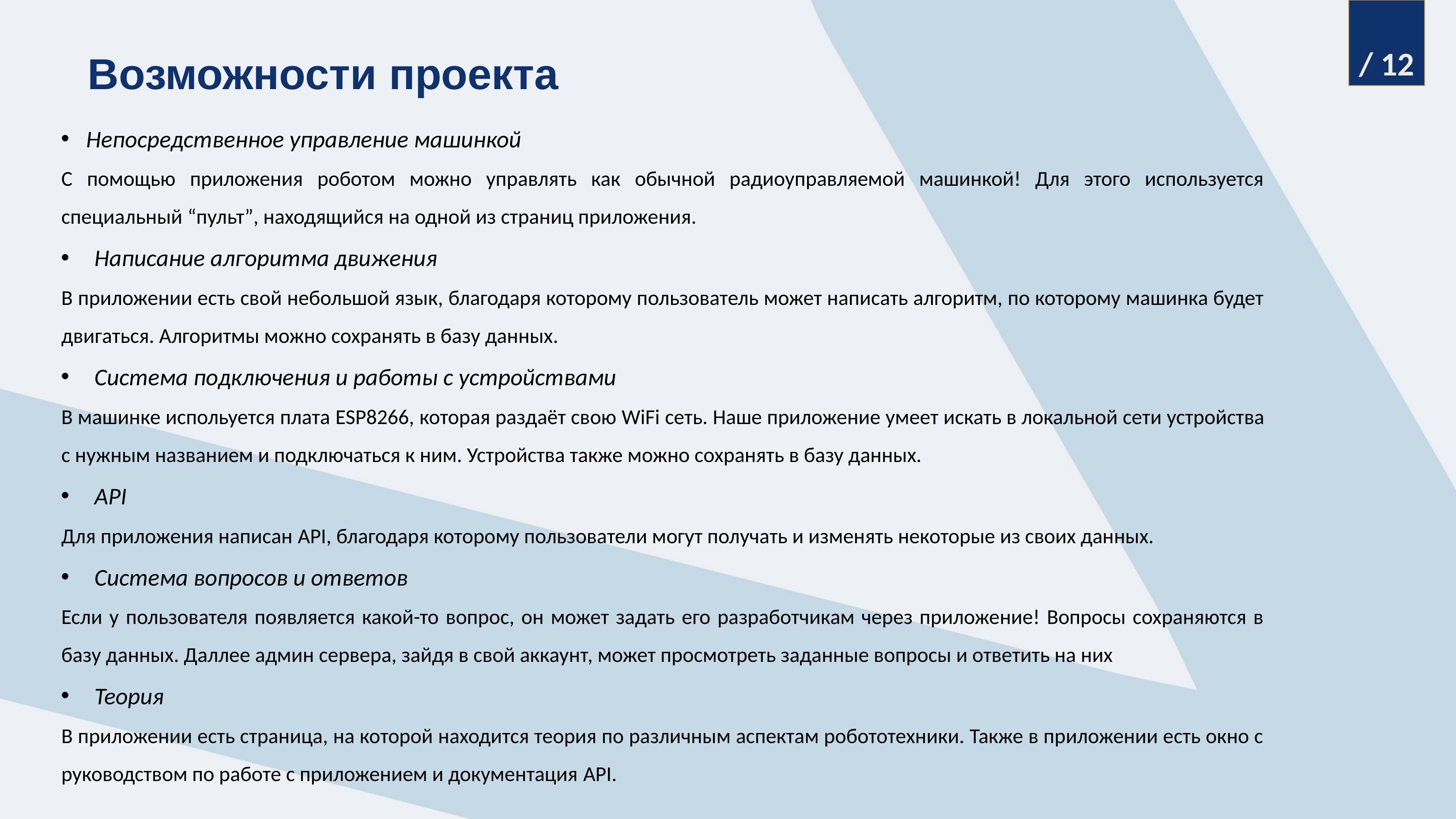

4
/ 12
Возможности проекта
Непосредственное управление машинкой
С помощью приложения роботом можно управлять как обычной радиоуправляемой машинкой! Для этого используется специальный “пульт”, находящийся на одной из страниц приложения.
Написание алгоритма движения
В приложении есть свой небольшой язык, благодаря которому пользователь может написать алгоритм, по которому машинка будет двигаться. Алгоритмы можно сохранять в базу данных.
Система подключения и работы с устройствами
В машинке испольуется плата ESP8266, которая раздаёт свою WiFi сеть. Наше приложение умеет искать в локальной сети устройства с нужным названием и подключаться к ним. Устройства также можно сохранять в базу данных.
API
Для приложения написан API, благодаря которому пользователи могут получать и изменять некоторые из своих данных.
Система вопросов и ответов
Если у пользователя появляется какой-то вопрос, он может задать его разработчикам через приложение! Вопросы сохраняются в базу данных. Даллее админ сервера, зайдя в свой аккаунт, может просмотреть заданные вопросы и ответить на них
Теория
В приложении есть страница, на которой находится теория по различным аспектам робототехники. Также в приложении есть окно с руководством по работе с приложением и документация API.